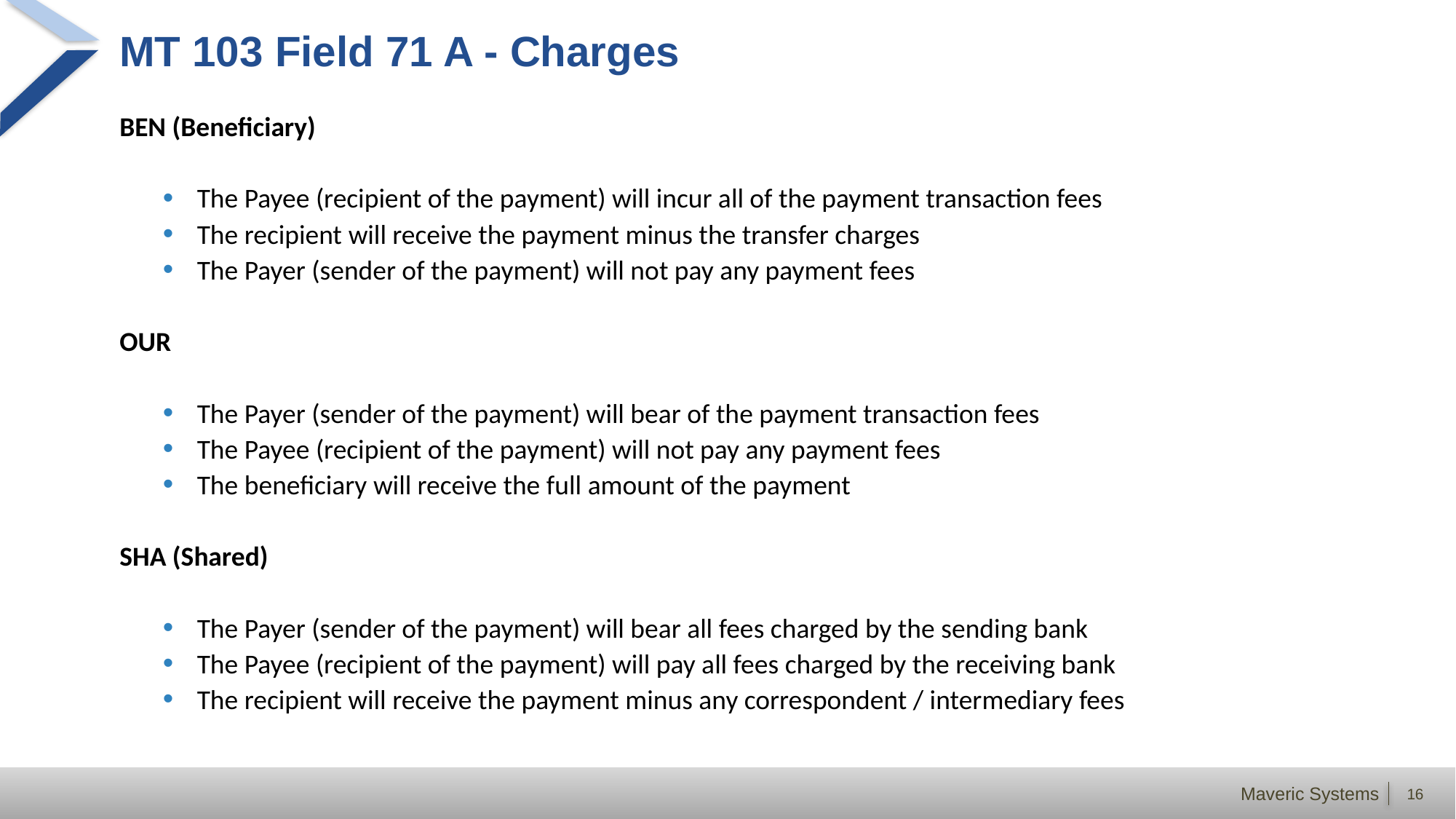

# MT 103 Field 71 A - Charges
BEN (Beneficiary)

The Payee (recipient of the payment) will incur all of the payment transaction fees
The recipient will receive the payment minus the transfer charges
The Payer (sender of the payment) will not pay any payment fees

OUR

The Payer (sender of the payment) will bear of the payment transaction fees
The Payee (recipient of the payment) will not pay any payment fees
The beneficiary will receive the full amount of the payment

SHA (Shared)

The Payer (sender of the payment) will bear all fees charged by the sending bank
The Payee (recipient of the payment) will pay all fees charged by the receiving bank
The recipient will receive the payment minus any correspondent / intermediary fees